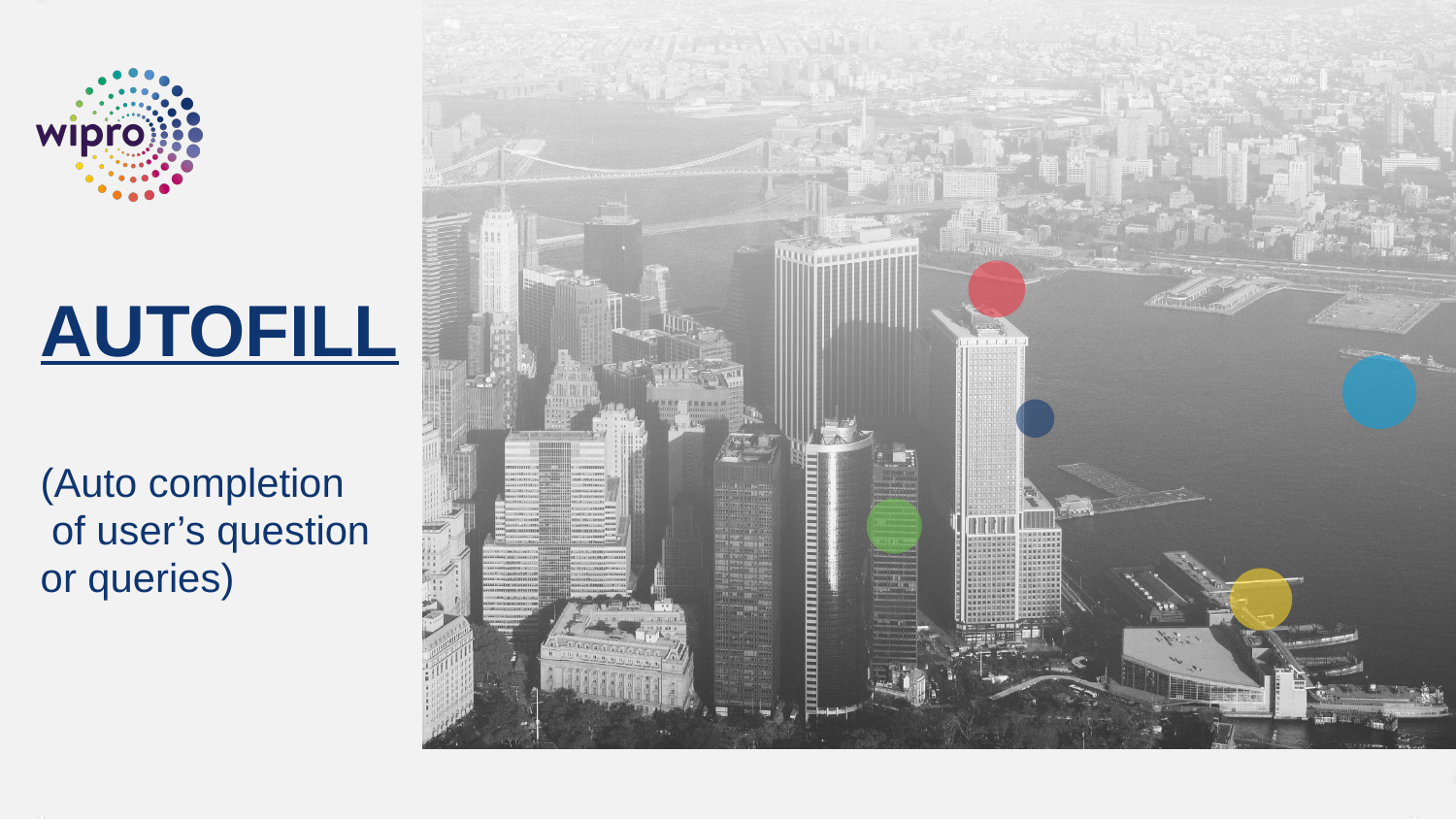

# AUTOFILL (Auto completion of user’s question or queries)